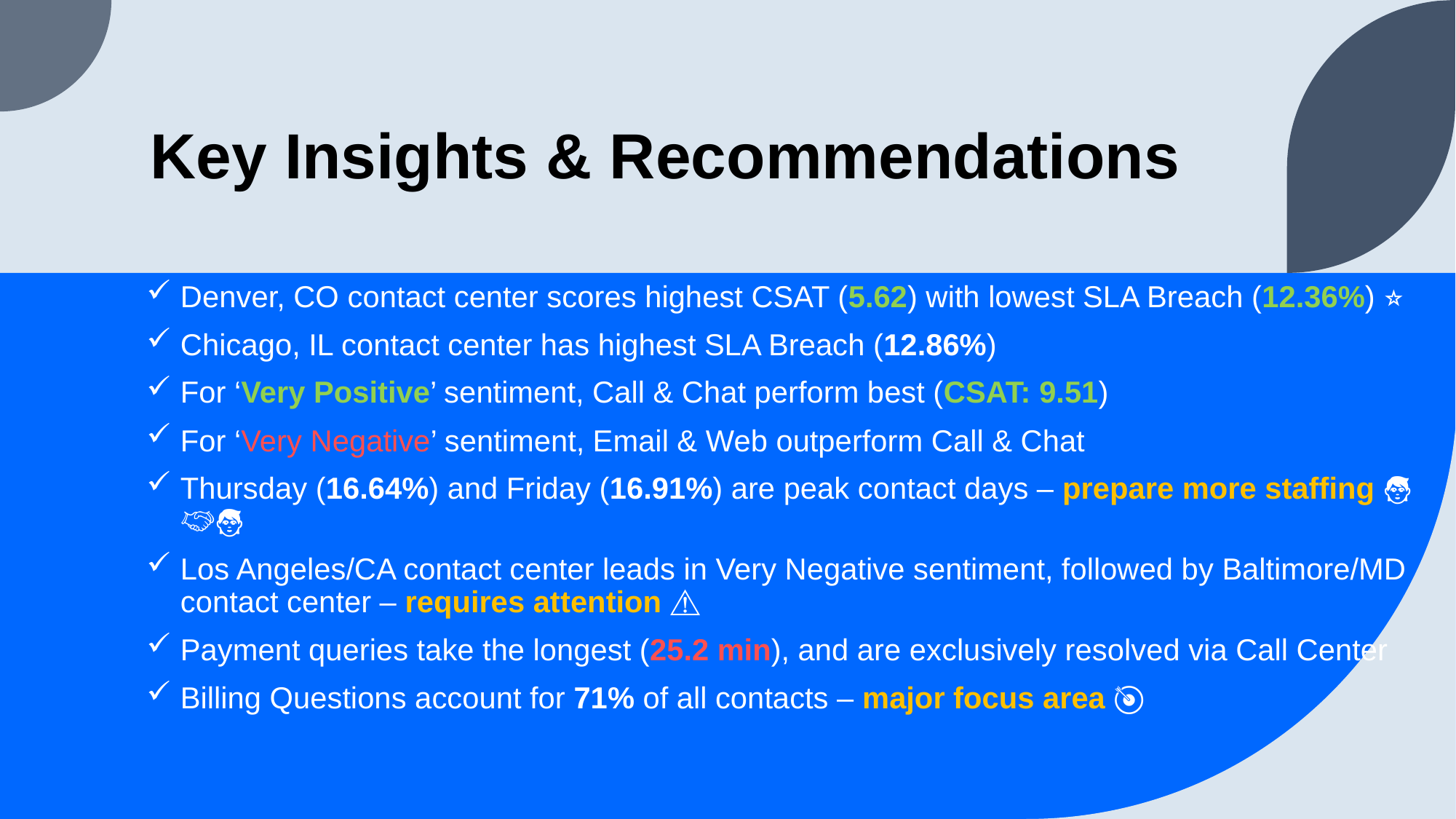

# Key Insights & Recommendations
Denver, CO contact center scores highest CSAT (5.62) with lowest SLA Breach (12.36%) ⭐
Chicago, IL contact center has highest SLA Breach (12.86%)
For ‘Very Positive’ sentiment, Call & Chat perform best (CSAT: 9.51)
For ‘Very Negative’ sentiment, Email & Web outperform Call & Chat
Thursday (16.64%) and Friday (16.91%) are peak contact days – prepare more staffing 🧑‍🤝‍🧑
Los Angeles/CA contact center leads in Very Negative sentiment, followed by Baltimore/MD contact center – requires attention ⚠️
Payment queries take the longest (25.2 min), and are exclusively resolved via Call Center
Billing Questions account for 71% of all contacts – major focus area 🎯